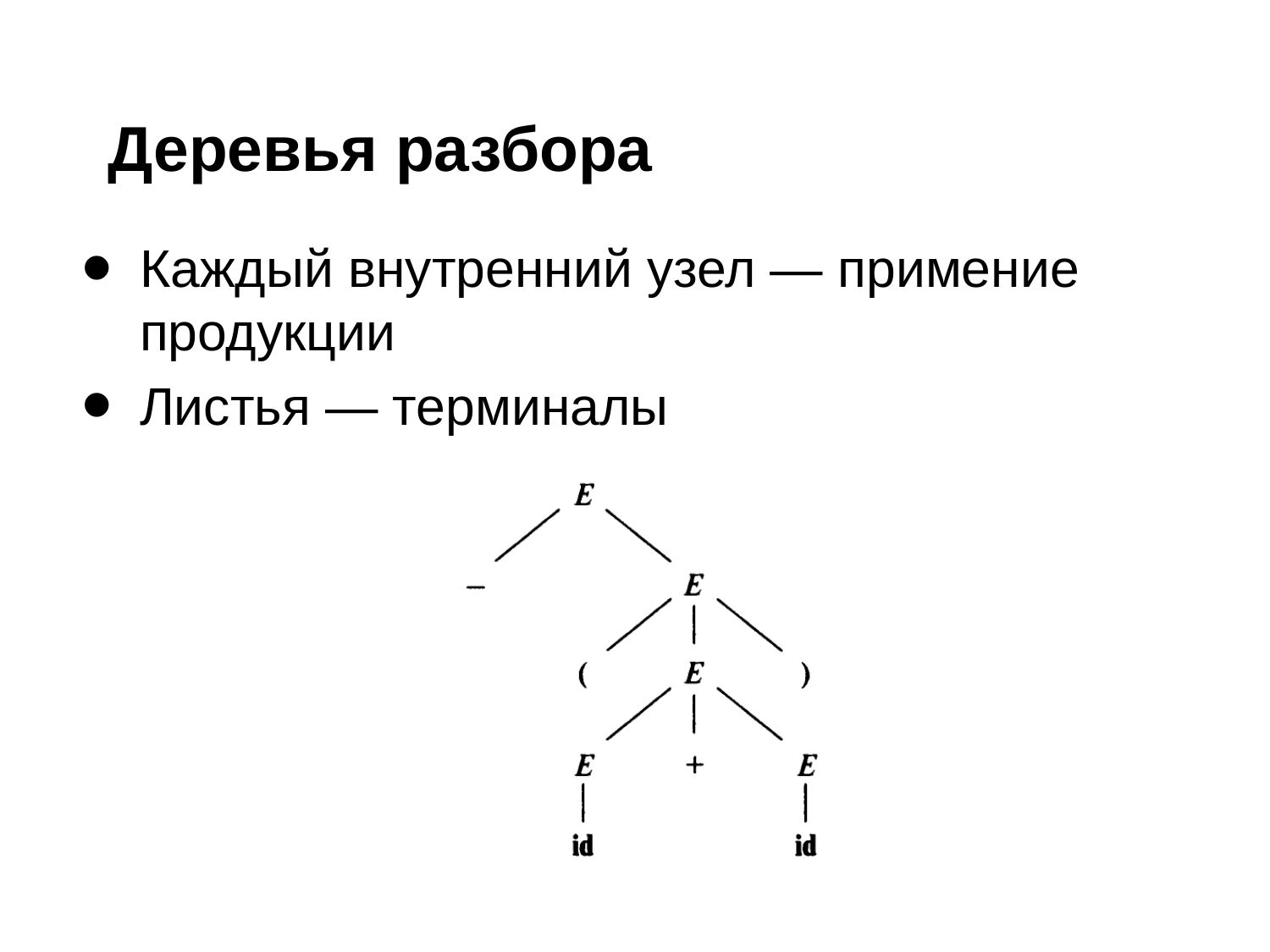

# Деревья разбора
Каждый внутренний узел — примение продукции
Листья — терминалы